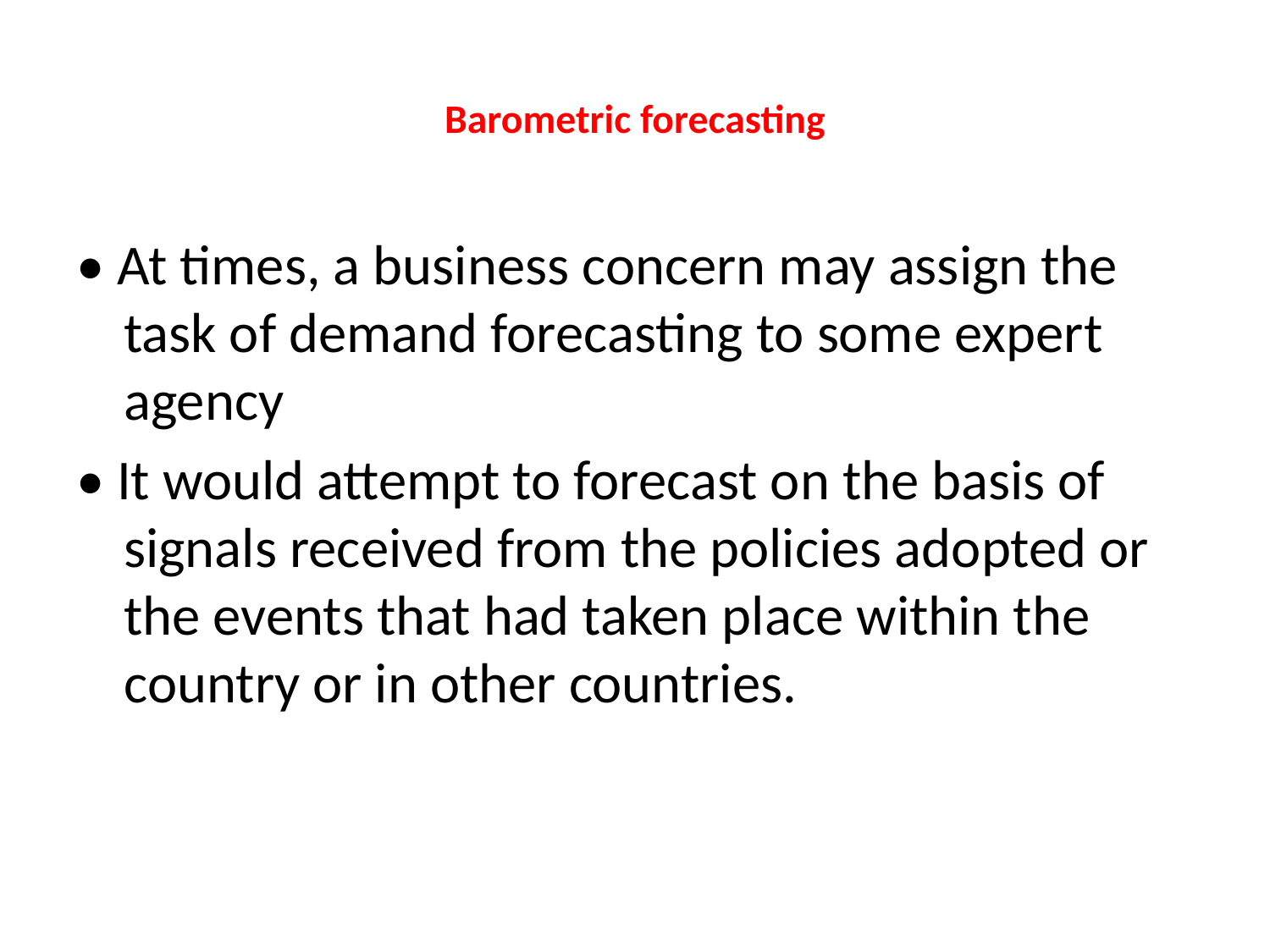

# Barometric forecasting
• At times, a business concern may assign the task of demand forecasting to some expert agency
• It would attempt to forecast on the basis of signals received from the policies adopted or the events that had taken place within the country or in other countries.